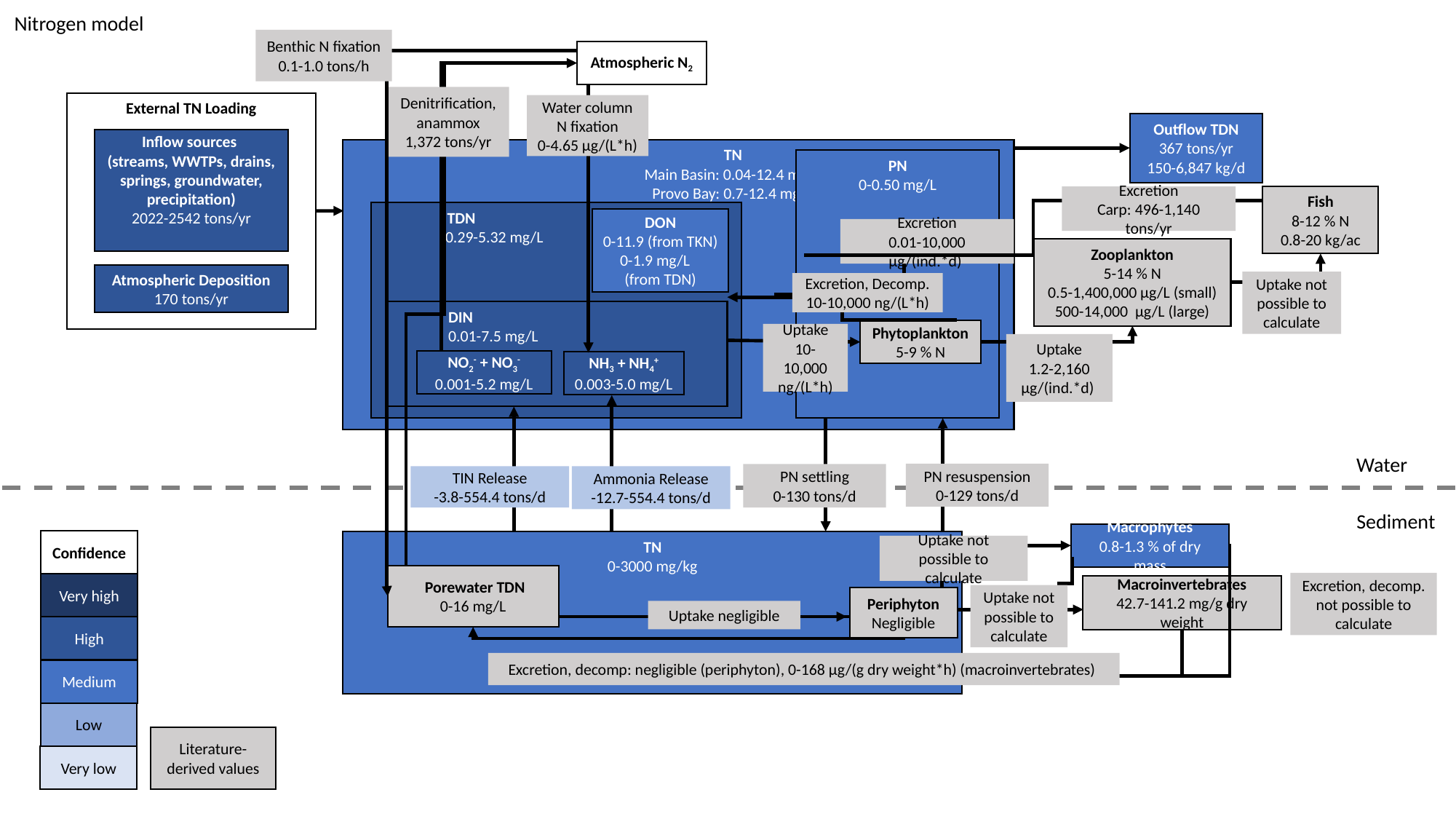

Nitrogen model
Benthic N fixation
0.1-1.0 tons/h
Atmospheric N2
Denitrification, anammox
1,372 tons/yr
External TN Loading

Water column N fixation
0-4.65 µg/(L*h)
Outflow TDN
367 tons/yr
150-6,847 kg/d
Inflow sources
(streams, WWTPs, drains, springs, groundwater, precipitation)
2022-2542 tons/yr

	TN
	Main Basin: 0.04-12.4 mg/L
	Provo Bay: 0.7-12.4 mg/L
PN
0-0.50 mg/L
Excretion
Carp: 496-1,140 tons/yr
Fish
8-12 % N
0.8-20 kg/ac
TDN
0.29-5.32 mg/L
DON
0-11.9 (from TKN)
0-1.9 mg/L    (from TDN)
Excretion
0.01-10,000 µg/(ind.*d)
Zooplankton
5-14 % N
0.5-1,400,000 µg/L (small)
500-14,000  µg/L (large)
Atmospheric Deposition
170 tons/yr
Uptake not possible to calculate
Excretion, Decomp.
10-10,000 ng/(L*h)
DIN
0.01-7.5 mg/L
Phytoplankton
5-9 % N
Uptake
10-10,000 ng/(L*h)
Uptake
1.2-2,160 µg/(ind.*d)
NO2- + NO3-
0.001-5.2 mg/L
NH3 + NH4+
0.003-5.0 mg/L
Water
PN resuspension
0-129 tons/d
PN settling
0-130 tons/d
TIN Release
-3.8-554.4 tons/d
Ammonia Release
-12.7-554.4 tons/d
Sediment
Macrophytes
0.8-1.3 % of dry mass
Confidence
Very high
High
Medium
Low
Very low
TN
0-3000 mg/kg
Uptake not possible to calculate
 Porewater TDN
0-16 mg/L
Excretion, decomp. not possible to calculate
Macroinvertebrates
42.7-141.2 mg/g dry weight
Uptake not possible to calculate
Periphyton
Negligible
Uptake negligible
Excretion, decomp: negligible (periphyton), 0-168 µg/(g dry weight*h) (macroinvertebrates)
Literature-derived values